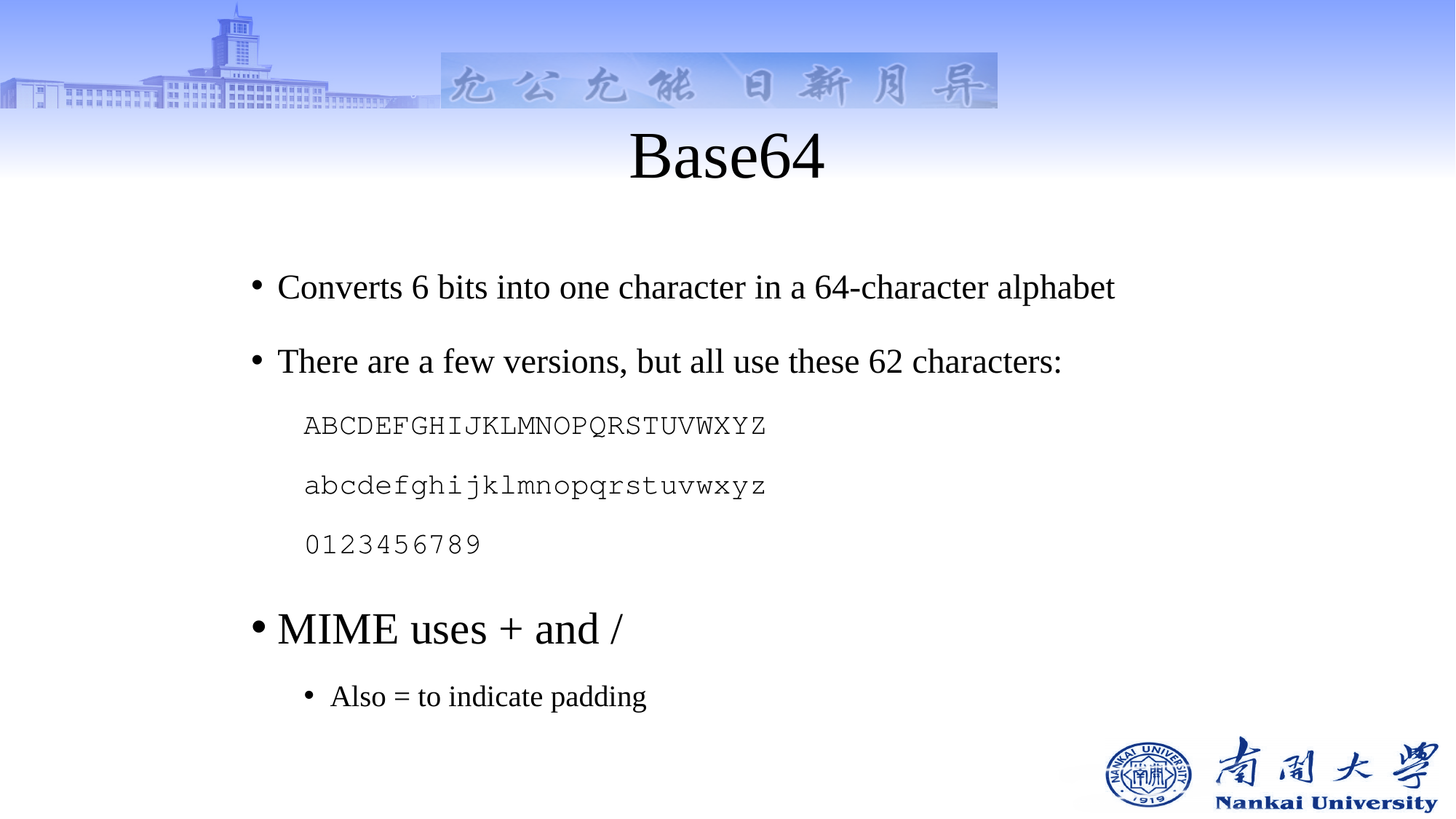

# Base64
Converts 6 bits into one character in a 64-character alphabet
There are a few versions, but all use these 62 characters:
ABCDEFGHIJKLMNOPQRSTUVWXYZ
abcdefghijklmnopqrstuvwxyz
0123456789
MIME uses + and /
Also = to indicate padding